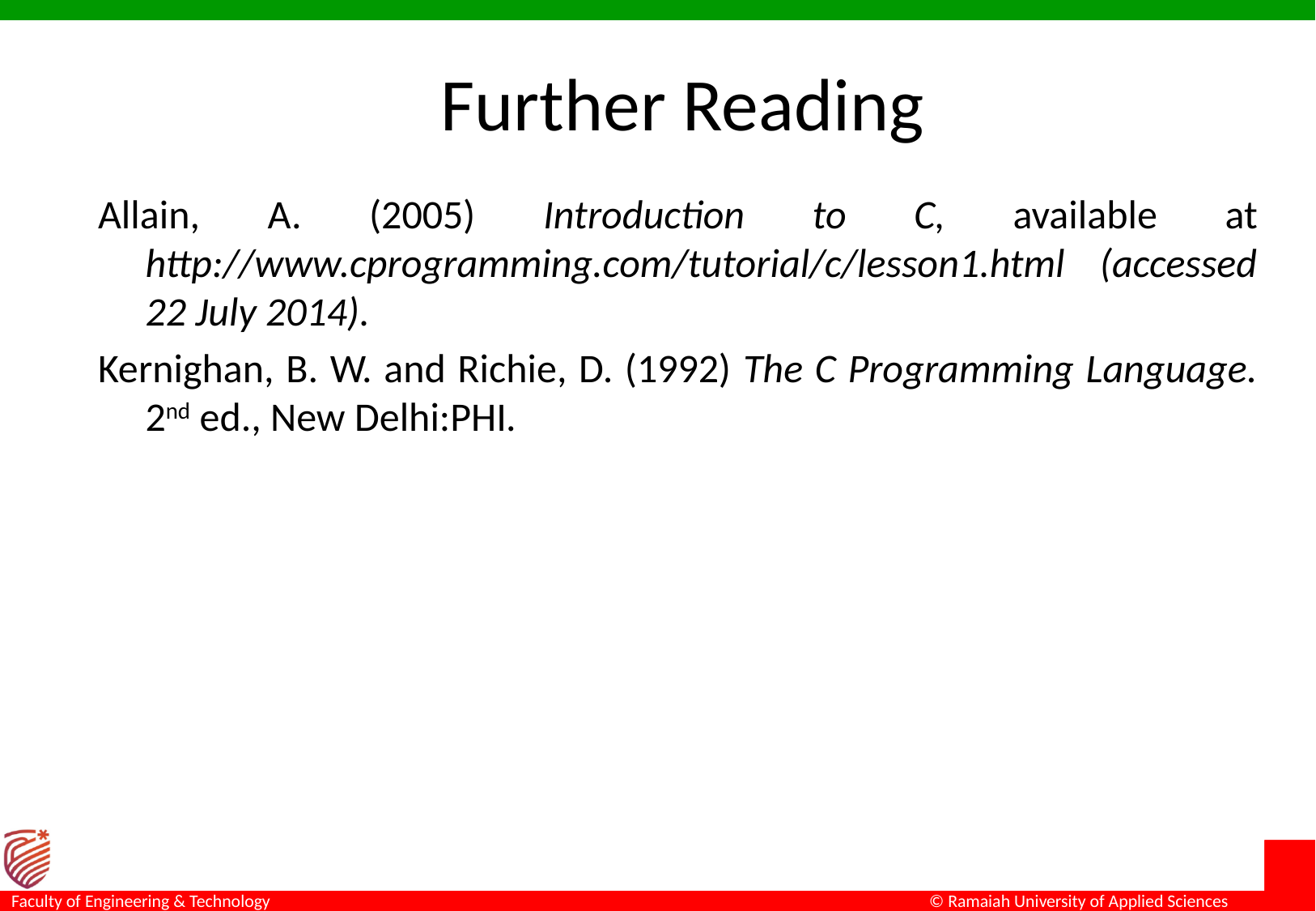

Further Reading
Allain, A. (2005) Introduction to C, available at http://www.cprogramming.com/tutorial/c/lesson1.html (accessed 22 July 2014).
Kernighan, B. W. and Richie, D. (1992) The C Programming Language. 2nd ed., New Delhi:PHI.